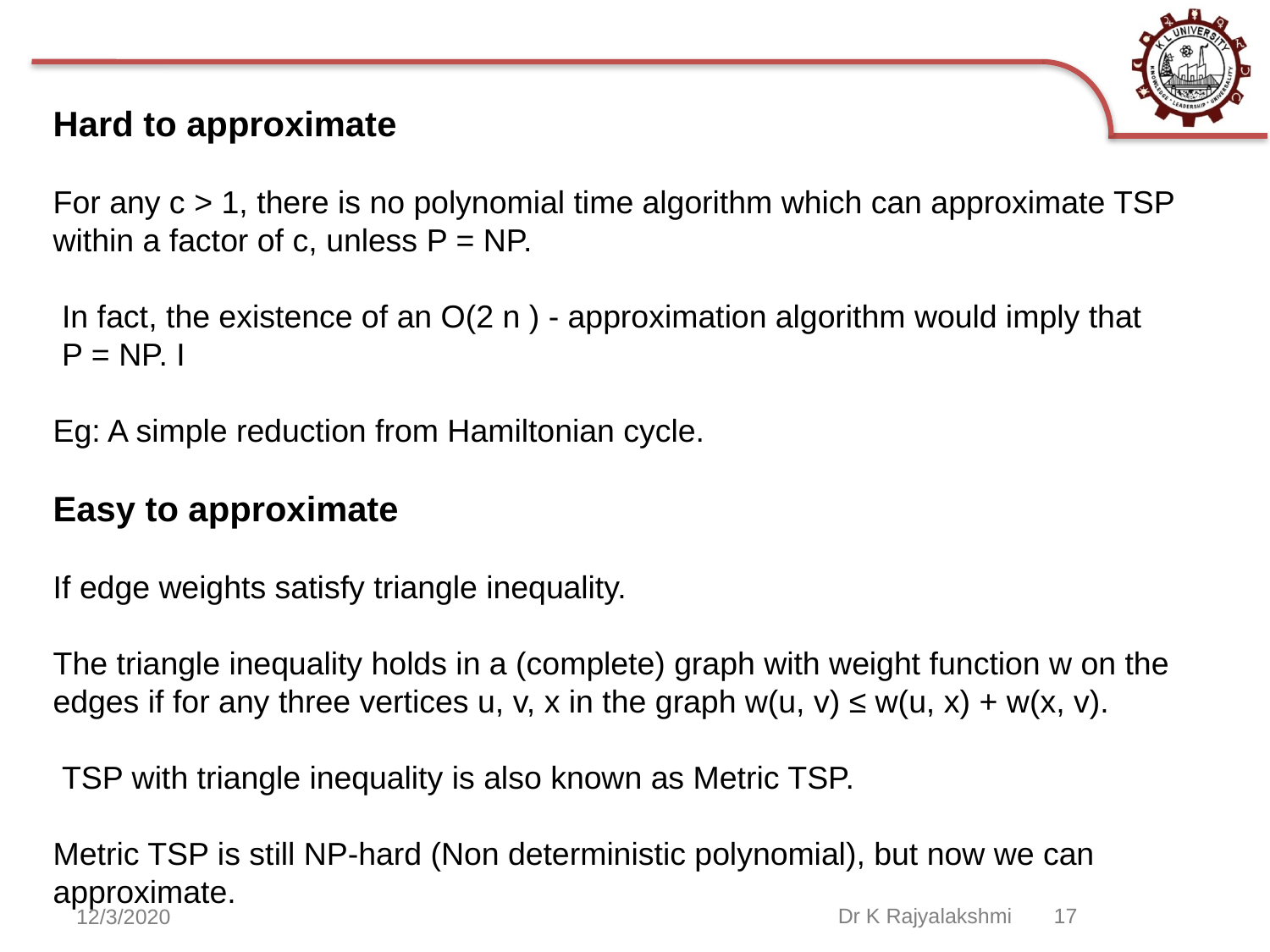

Hard to approximate

For any c > 1, there is no polynomial time algorithm which can approximate TSP within a factor of c, unless P = NP.

 In fact, the existence of an O(2 n ) - approximation algorithm would imply that
 P = NP. I

Eg: A simple reduction from Hamiltonian cycle.

Easy to approximate

If edge weights satisfy triangle inequality.

The triangle inequality holds in a (complete) graph with weight function w on the edges if for any three vertices u, v, x in the graph w(u, v) ≤ w(u, x) + w(x, v).

 TSP with triangle inequality is also known as Metric TSP.

Metric TSP is still NP-hard (Non deterministic polynomial), but now we can approximate.
Dr K Rajyalakshmi       17
12/3/2020